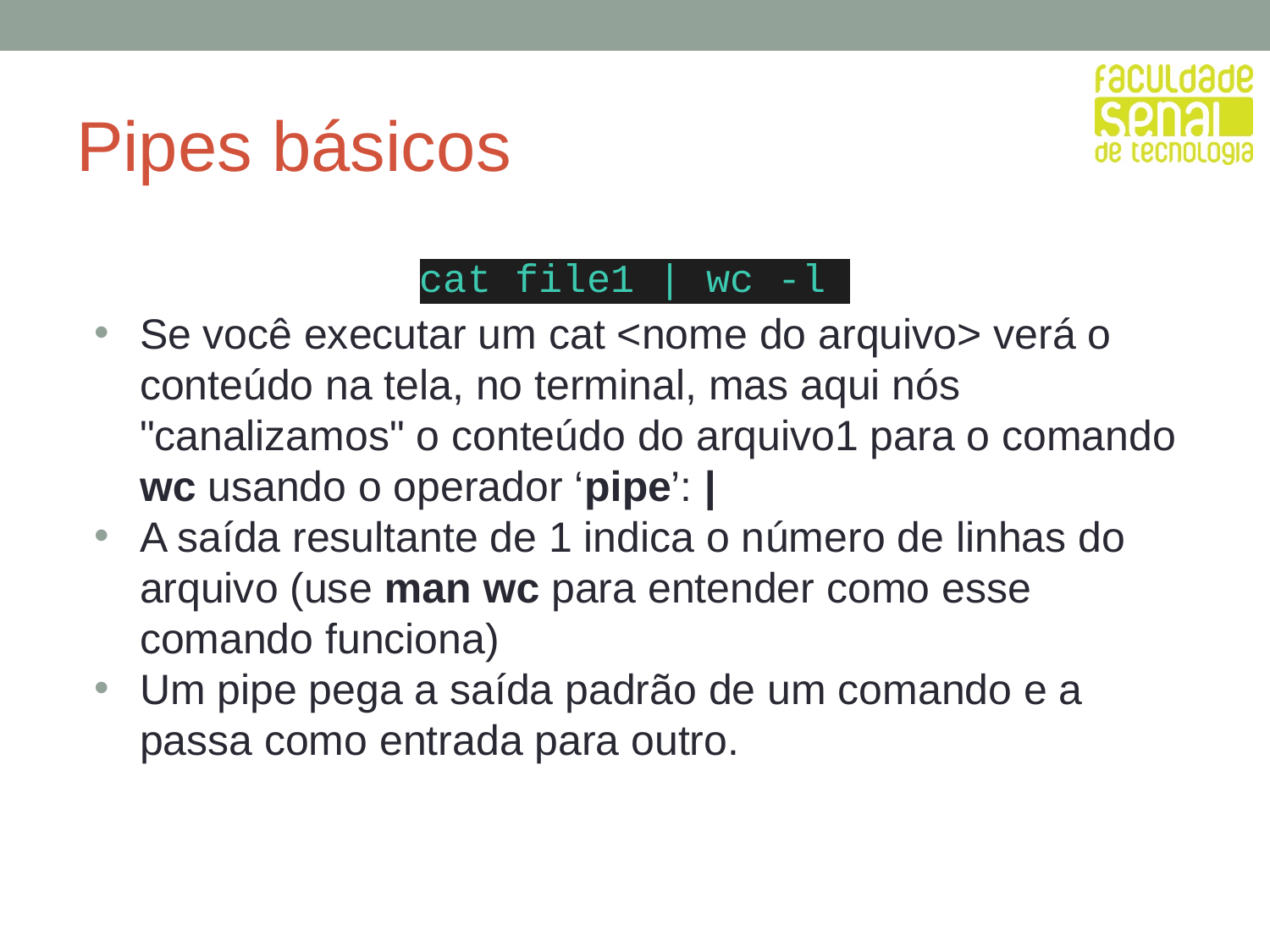

# Pipes básicos
cat file1 | wc -l
Se você executar um cat <nome do arquivo> verá o conteúdo na tela, no terminal, mas aqui nós "canalizamos" o conteúdo do arquivo1 para o comando wc usando o operador ‘pipe’: |
A saída resultante de 1 indica o número de linhas do arquivo (use man wc para entender como esse comando funciona)
Um pipe pega a saída padrão de um comando e a passa como entrada para outro.